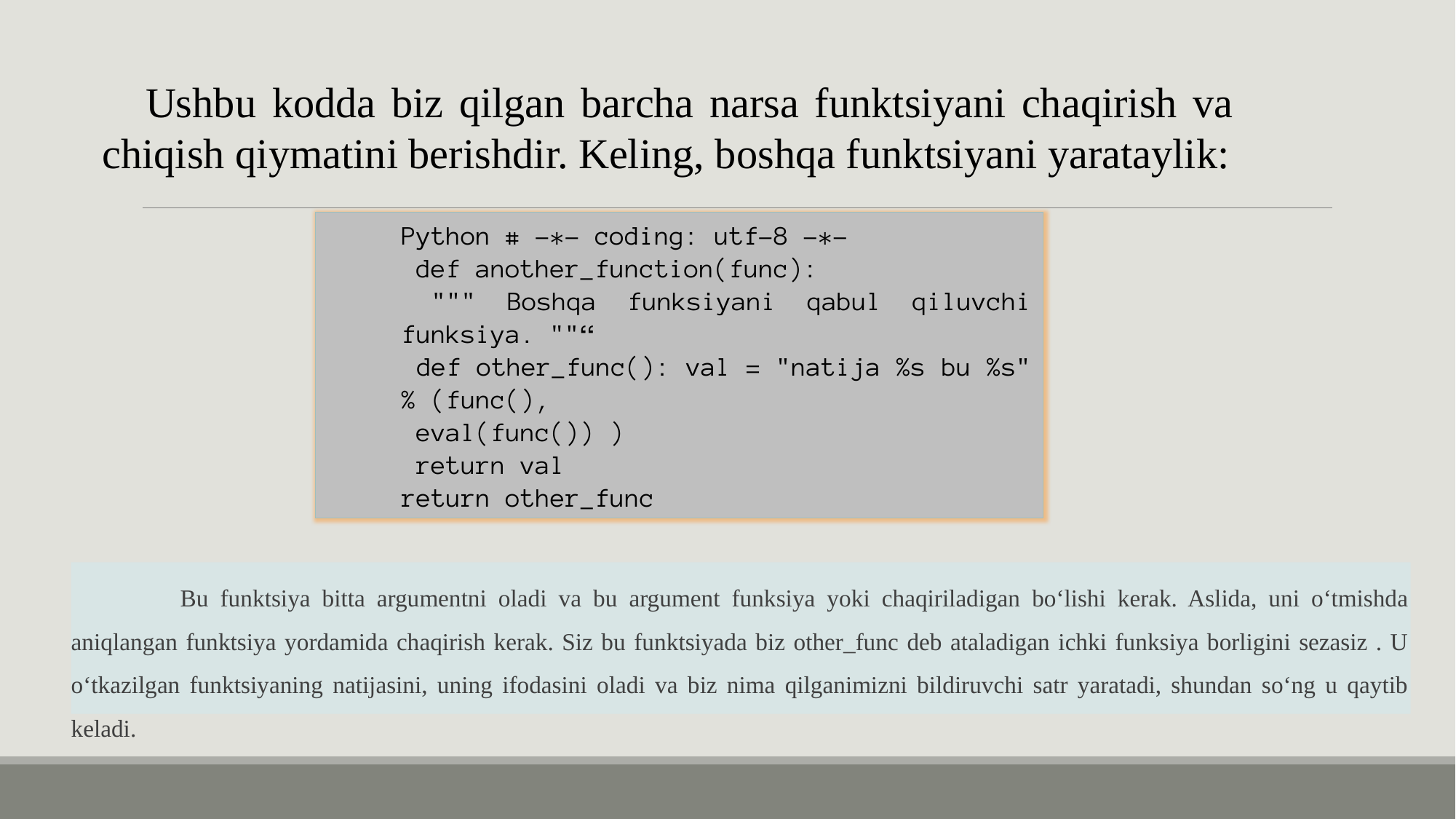

Ushbu kodda biz qilgan barcha narsa funktsiyani chaqirish va chiqish qiymatini berishdir. Keling, boshqa funktsiyani yarataylik:
Python # -*- coding: utf-8 -*-
 def another_function(func):
 """ Boshqa funksiyani qabul qiluvchi funksiya. ""“
 def other_func(): val = "natija %s bu %s" % (func(),
 eval(func()) )
 return val
return other_func
	Bu funktsiya bitta argumentni oladi va bu argument funksiya yoki chaqiriladigan bo‘lishi kerak. Aslida, uni o‘tmishda aniqlangan funktsiya yordamida chaqirish kerak. Siz bu funktsiyada biz other_func deb ataladigan ichki funksiya borligini sezasiz . U o‘tkazilgan funktsiyaning natijasini, uning ifodasini oladi va biz nima qilganimizni bildiruvchi satr yaratadi, shundan so‘ng u qaytib keladi.